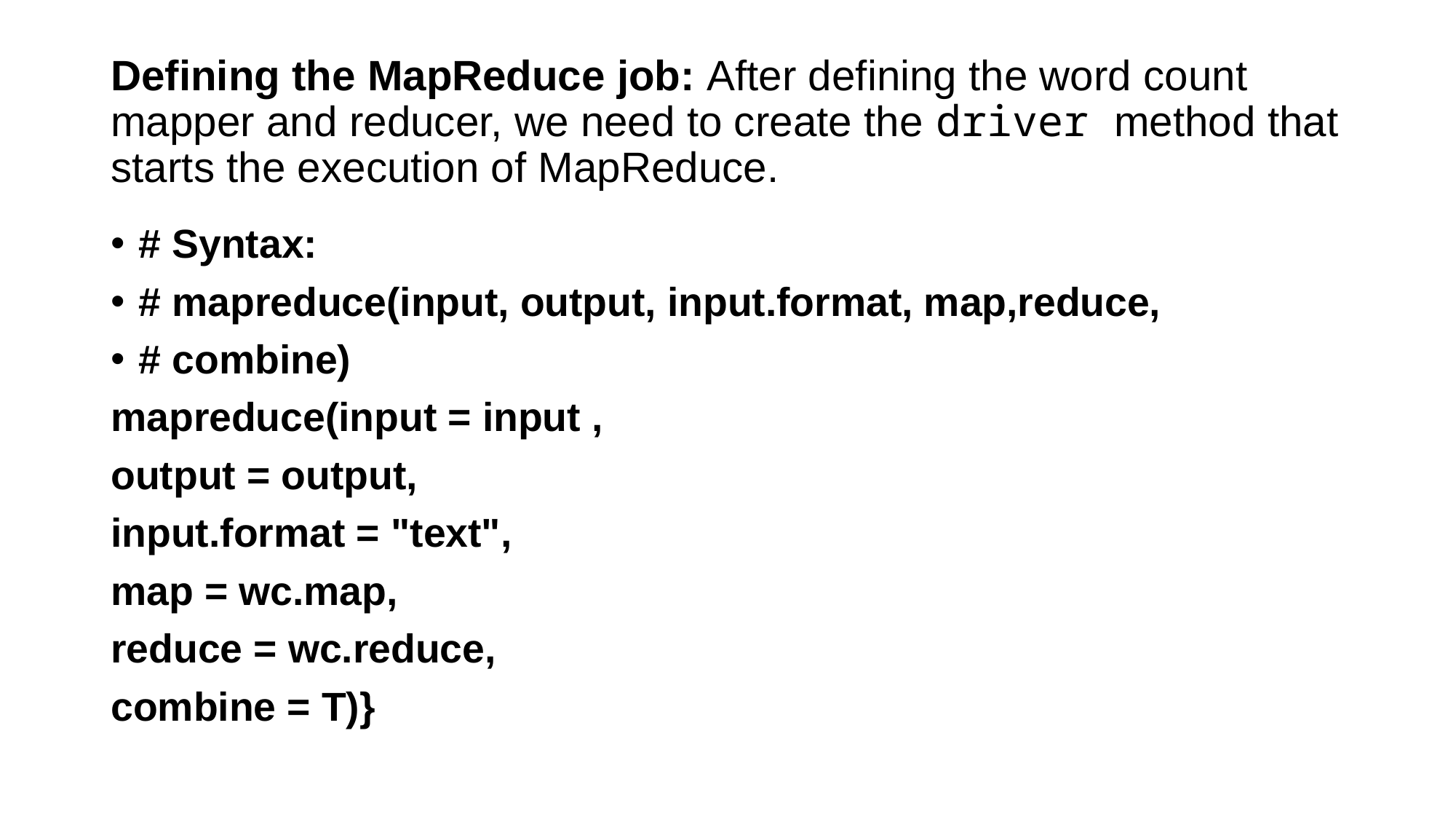

# Defining the MapReduce job: After defining the word count mapper and reducer, we need to create the driver method that starts the execution of MapReduce.
# Syntax:
# mapreduce(input, output, input.format, map,reduce,
# combine)
mapreduce(input = input ,
output = output,
input.format = "text",
map = wc.map,
reduce = wc.reduce,
combine = T)}